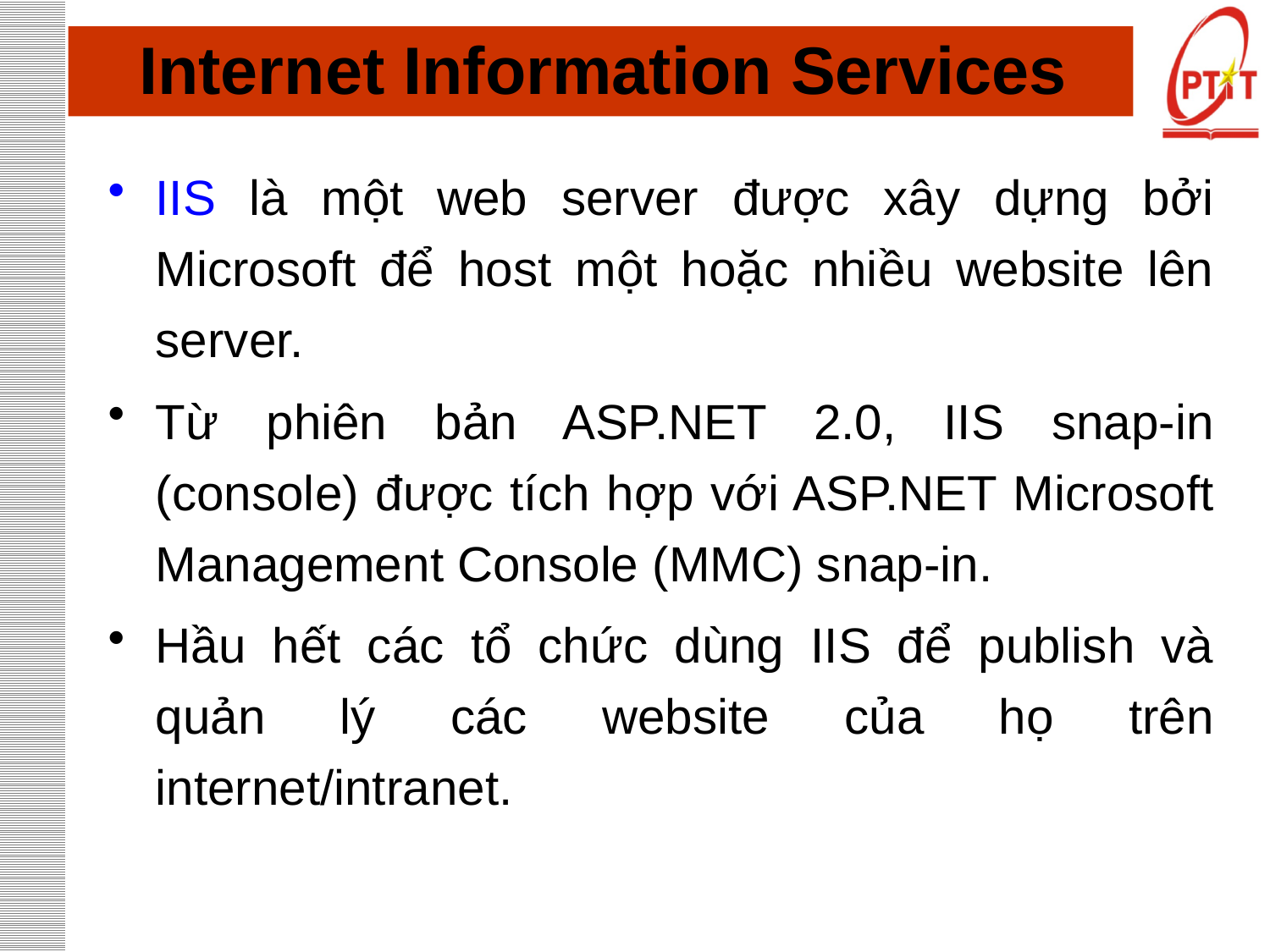

# Internet Information Services
IIS là một web server được xây dựng bởi Microsoft để host một hoặc nhiều website lên server.
Từ phiên bản ASP.NET 2.0, IIS snap-in (console) được tích hợp với ASP.NET Microsoft Management Console (MMC) snap-in.
Hầu hết các tổ chức dùng IIS để publish và quản lý các website của họ trên internet/intranet.